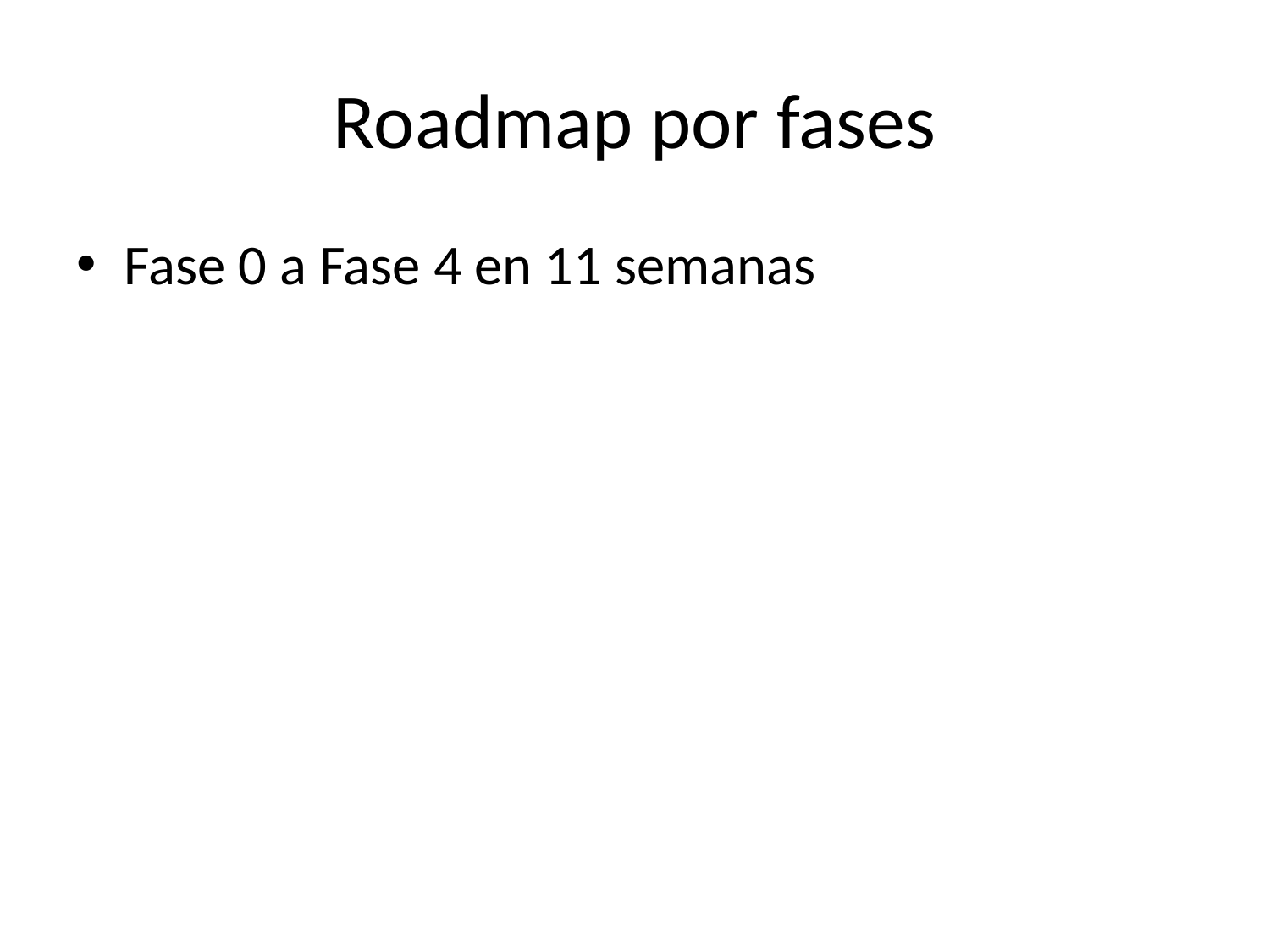

# Roadmap por fases
Fase 0 a Fase 4 en 11 semanas